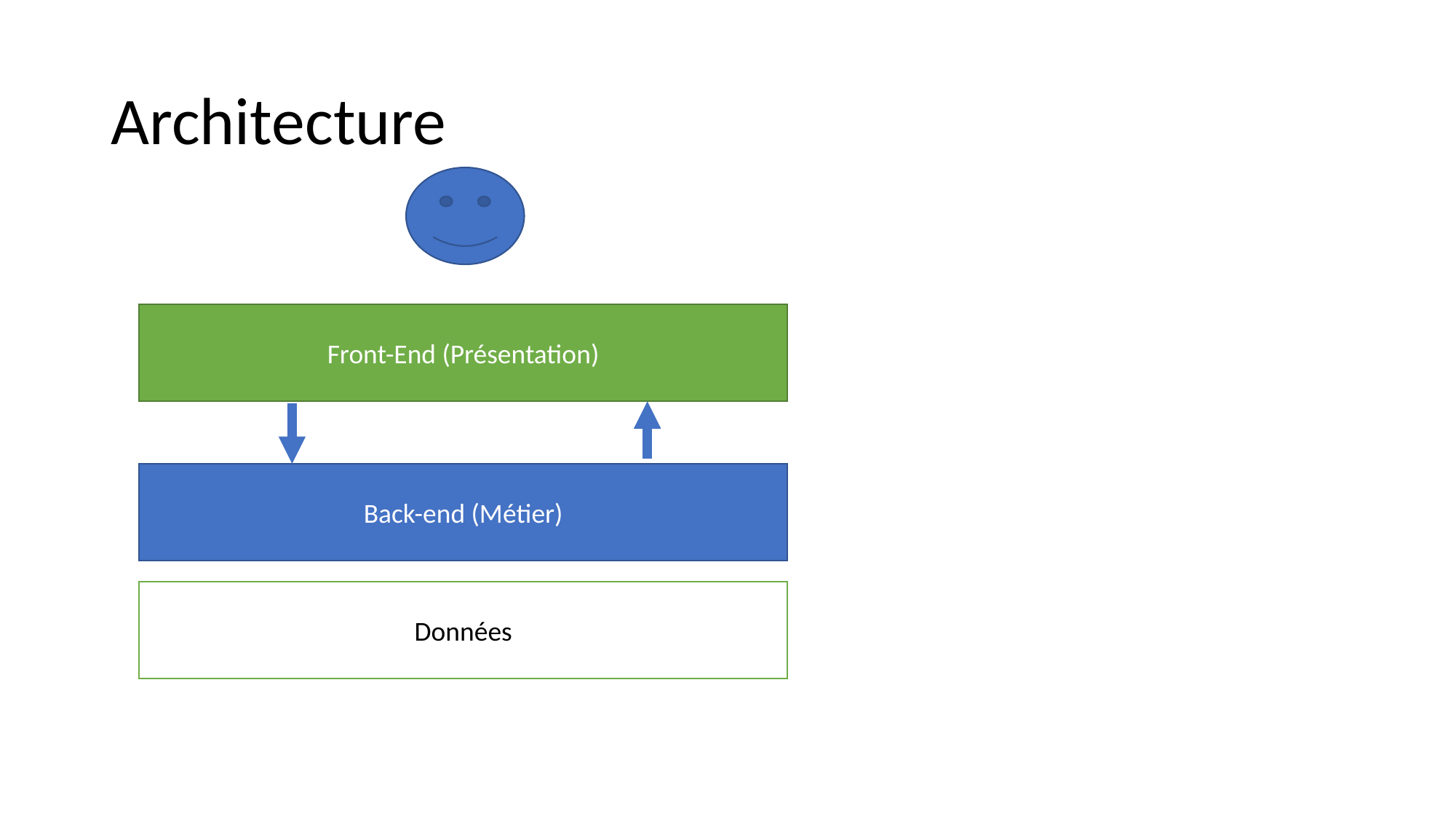

# Architecture

Front-End (Présentation)
Back-end (Métier)
Données